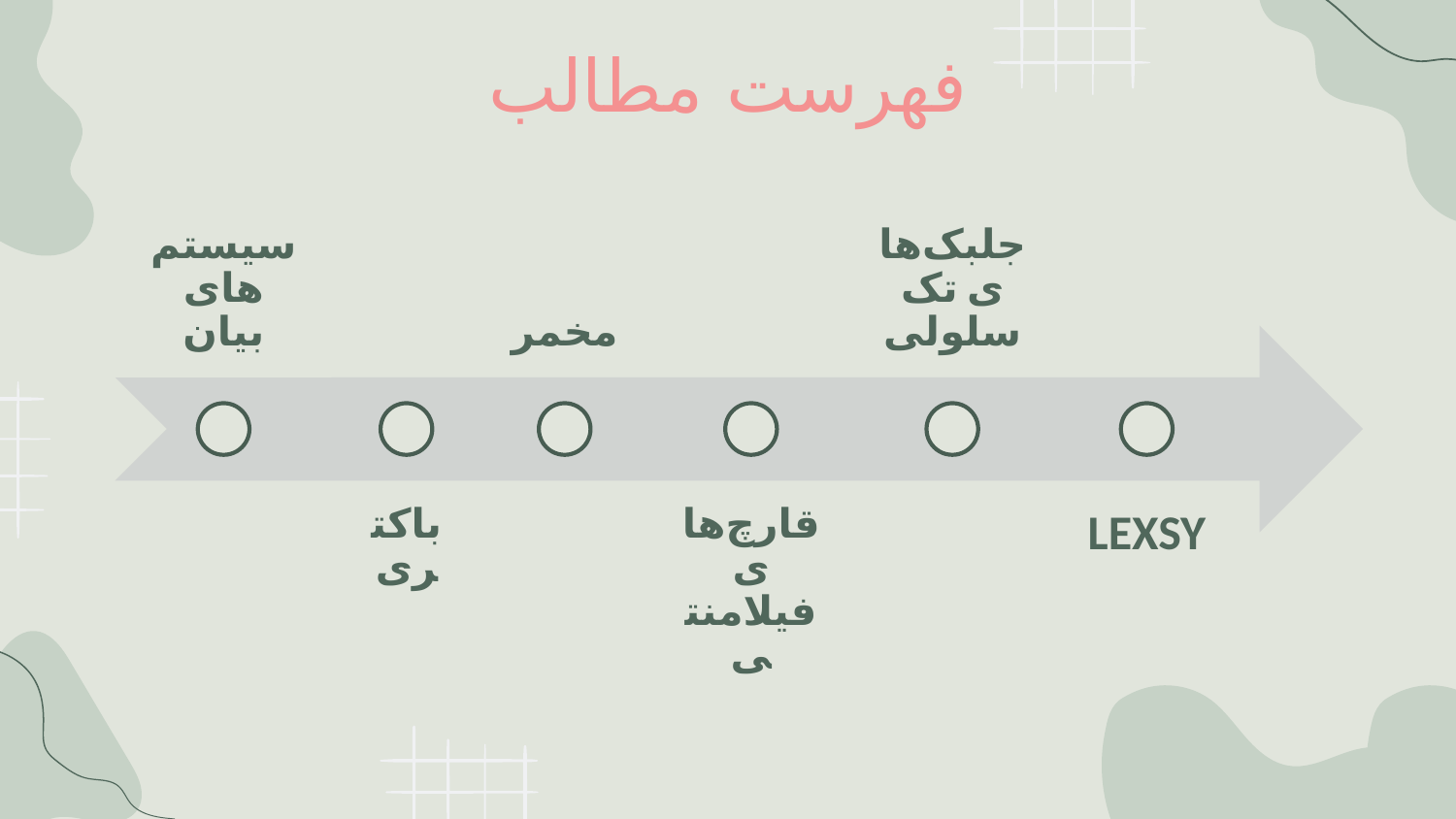

فهرست مطالب
سیستم‌های بیان
باکتری
مخمر
قارچ‌های فیلامنتی
جلبک‌های تک سلولی
LEXSY